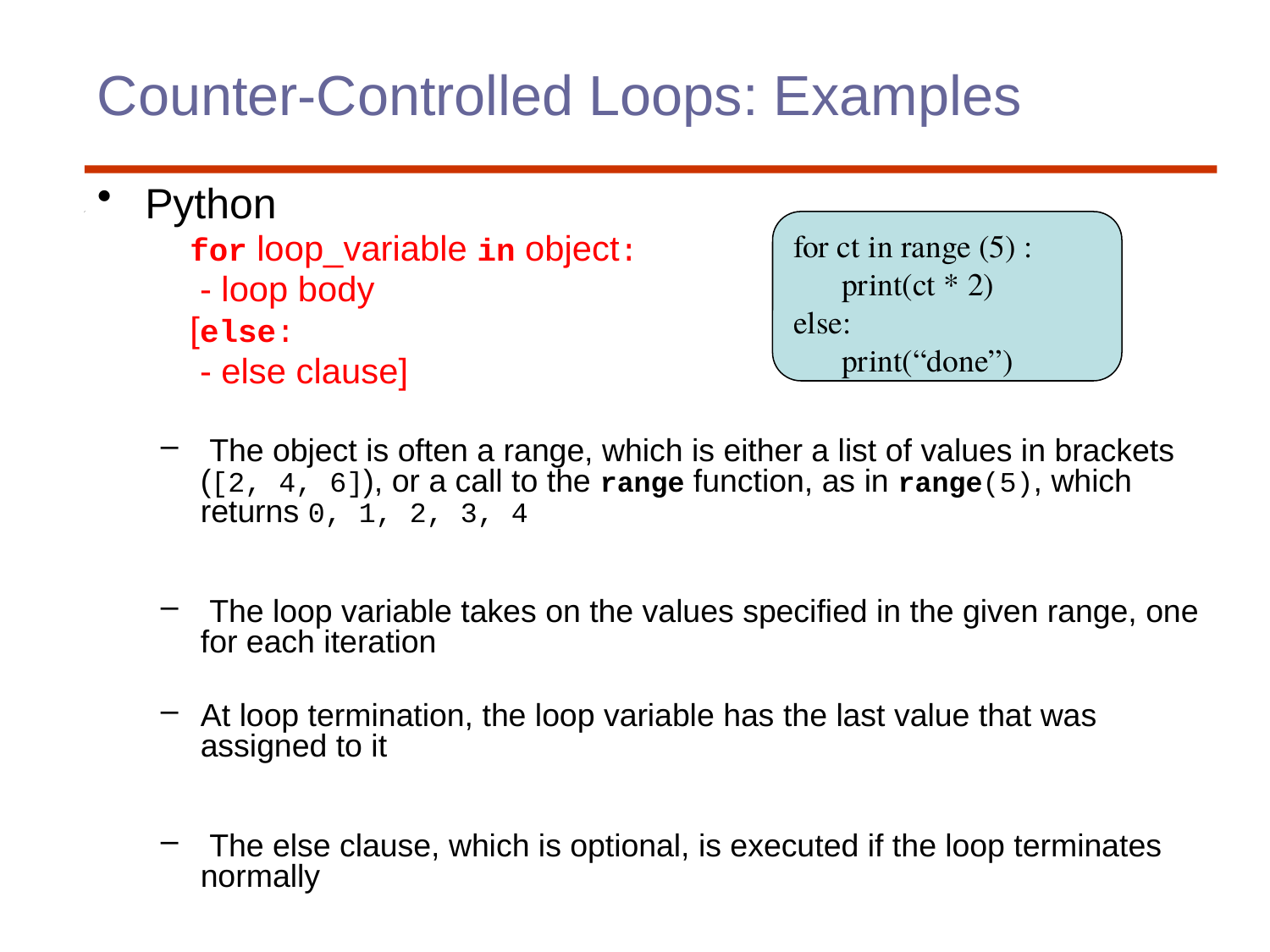

# Counter-Controlled Loops: Examples
Python
   for loop_variable in object:
    - loop body
   [else:
    - else clause]

 The object is often a range, which is either a list of values in brackets ([2, 4, 6]), or a call to the range function, as in range(5), which returns 0, 1, 2, 3, 4

 The loop variable takes on the values specified in the given range, one for each iteration

At loop termination, the loop variable has the last value that was assigned to it

 The else clause, which is optional, is executed if the loop terminates normally
for ct in range (5) :
      print(ct * 2)
else:
      print(“done”)